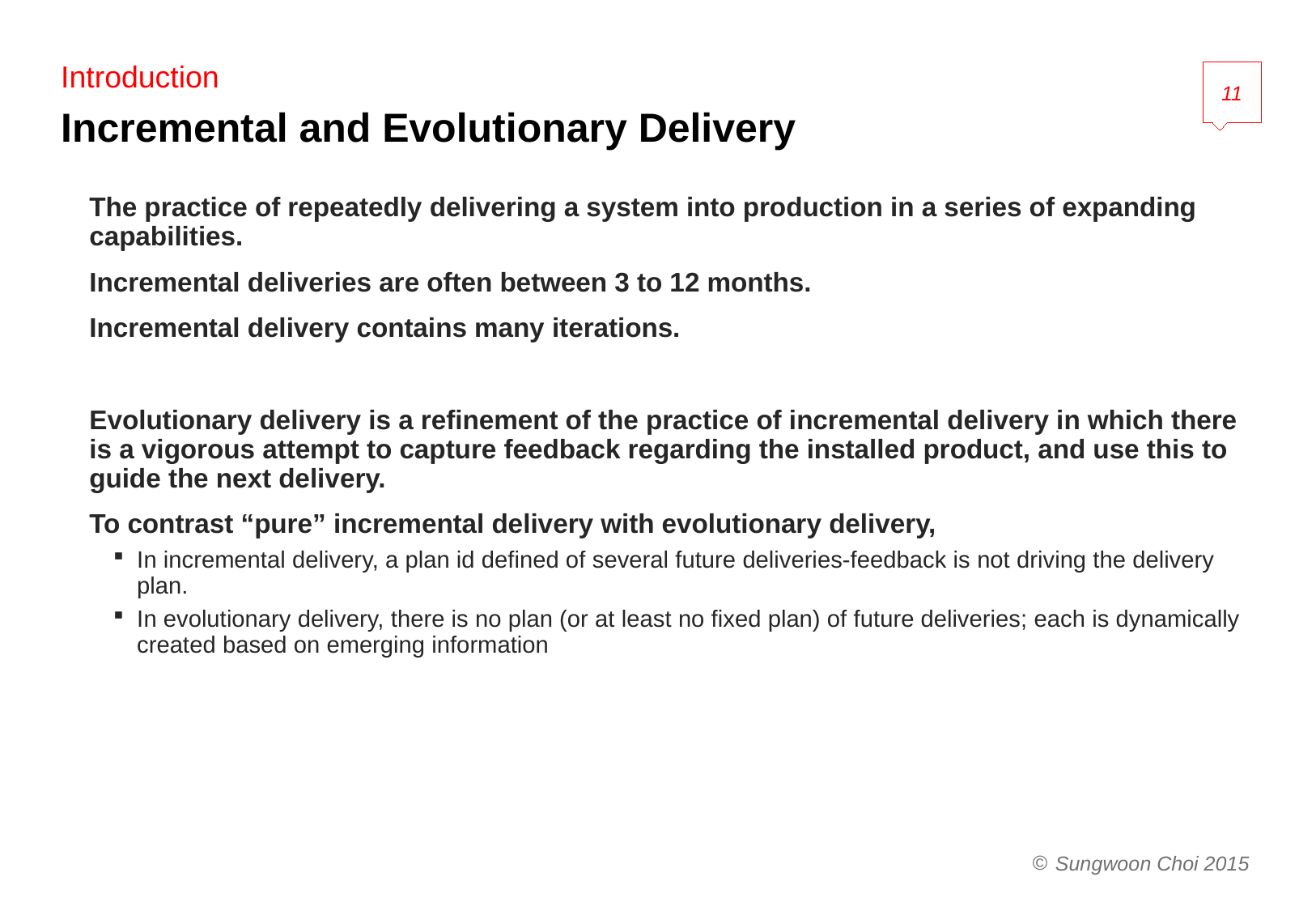

Introduction
11
# Incremental and Evolutionary Delivery
The practice of repeatedly delivering a system into production in a series of expanding capabilities.
Incremental deliveries are often between 3 to 12 months.
Incremental delivery contains many iterations.

Evolutionary delivery is a refinement of the practice of incremental delivery in which there is a vigorous attempt to capture feedback regarding the installed product, and use this to guide the next delivery.
To contrast “pure” incremental delivery with evolutionary delivery,
In incremental delivery, a plan id defined of several future deliveries-feedback is not driving the delivery plan.
In evolutionary delivery, there is no plan (or at least no fixed plan) of future deliveries; each is dynamically created based on emerging information

Sungwoon Choi 2015